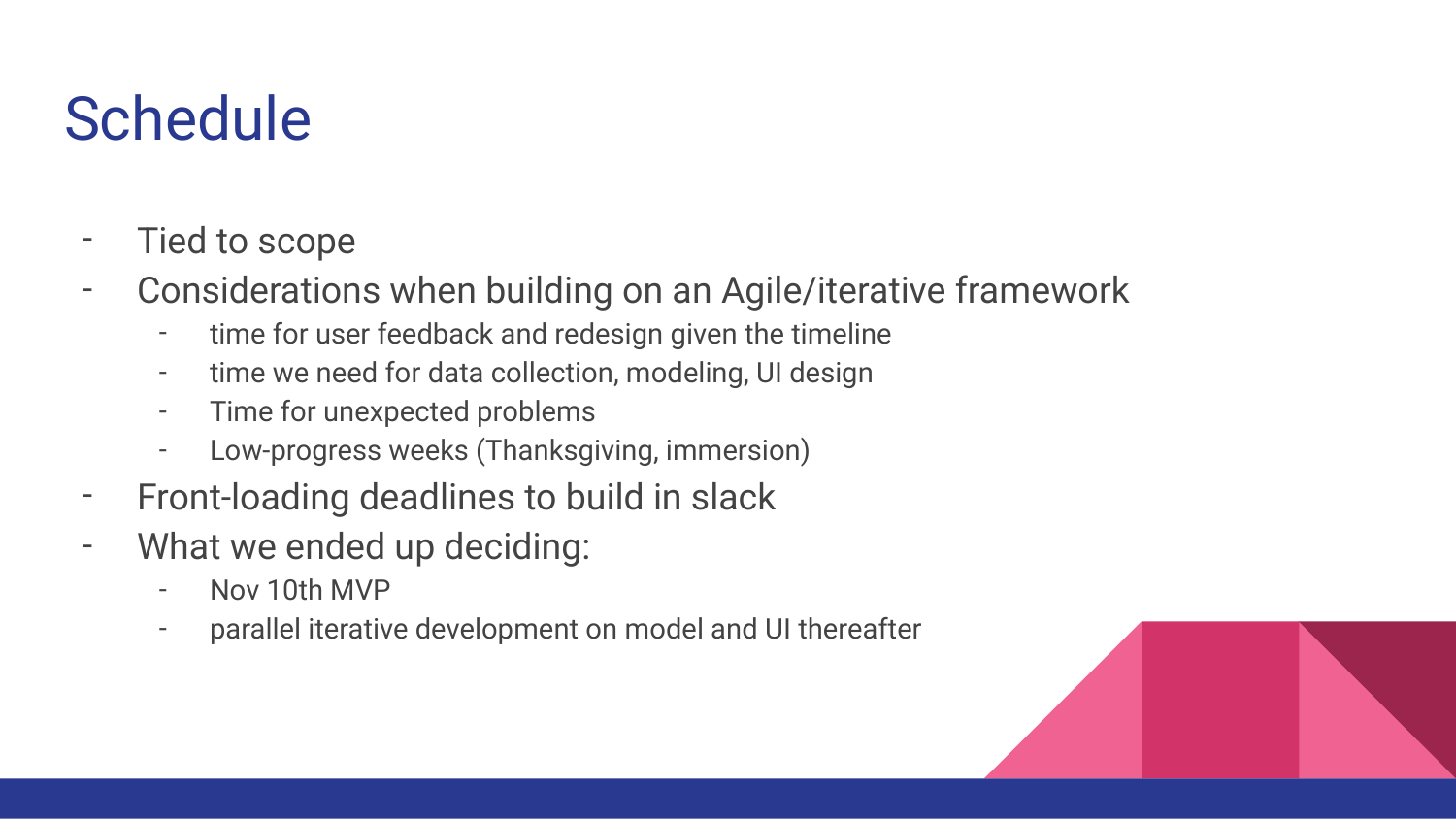

# Schedule
Tied to scope
Considerations when building on an Agile/iterative framework
time for user feedback and redesign given the timeline
time we need for data collection, modeling, UI design
Time for unexpected problems
Low-progress weeks (Thanksgiving, immersion)
Front-loading deadlines to build in slack
What we ended up deciding:
Nov 10th MVP
parallel iterative development on model and UI thereafter